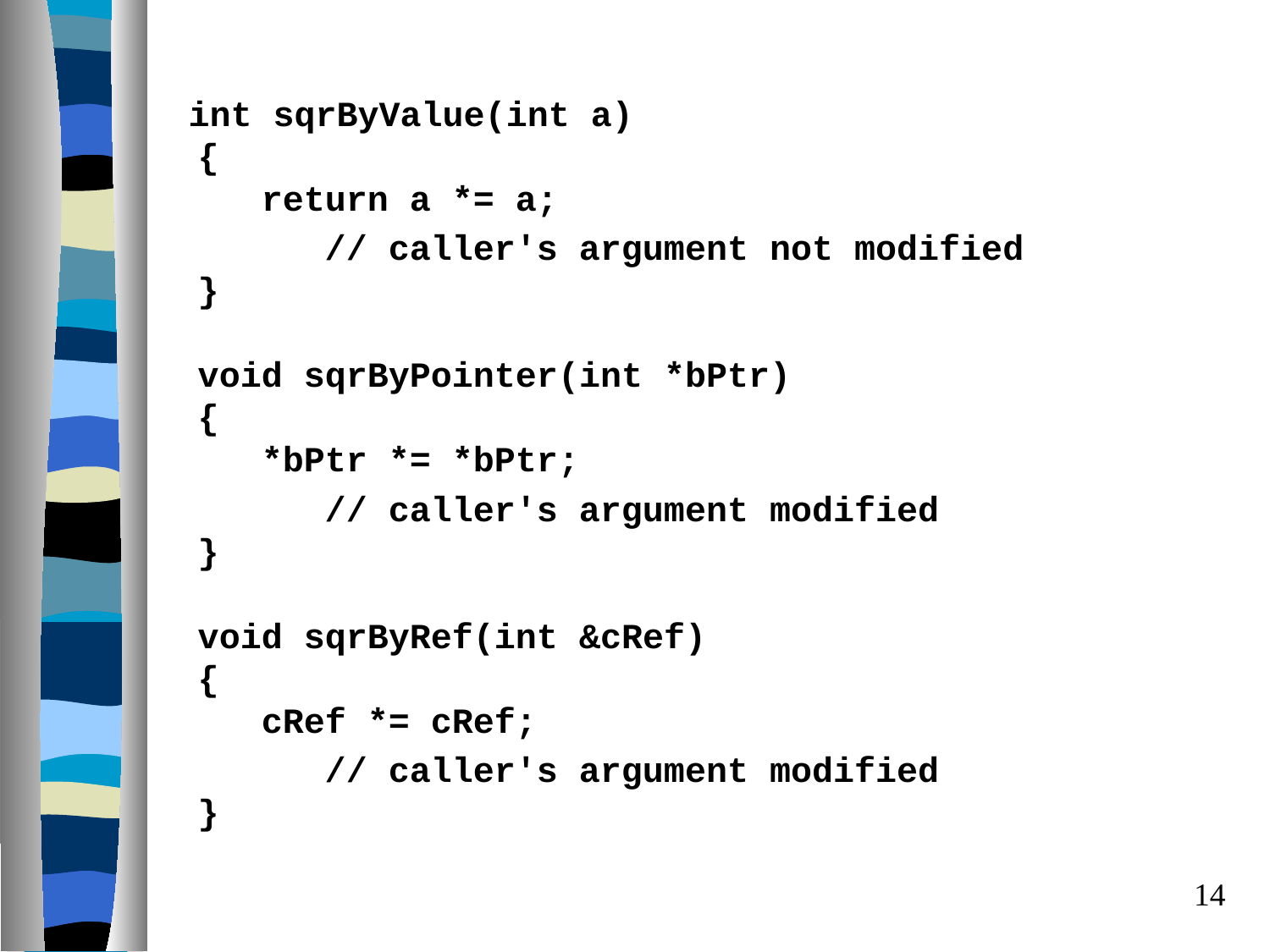

int sqrByValue(int a)
{
   return a *= a;
		// caller's argument not modified
}
void sqrByPointer(int *bPtr)
{
   *bPtr *= *bPtr;
		// caller's argument modified
}
void sqrByRef(int &cRef)
{
   cRef *= cRef;
		// caller's argument modified
}
14